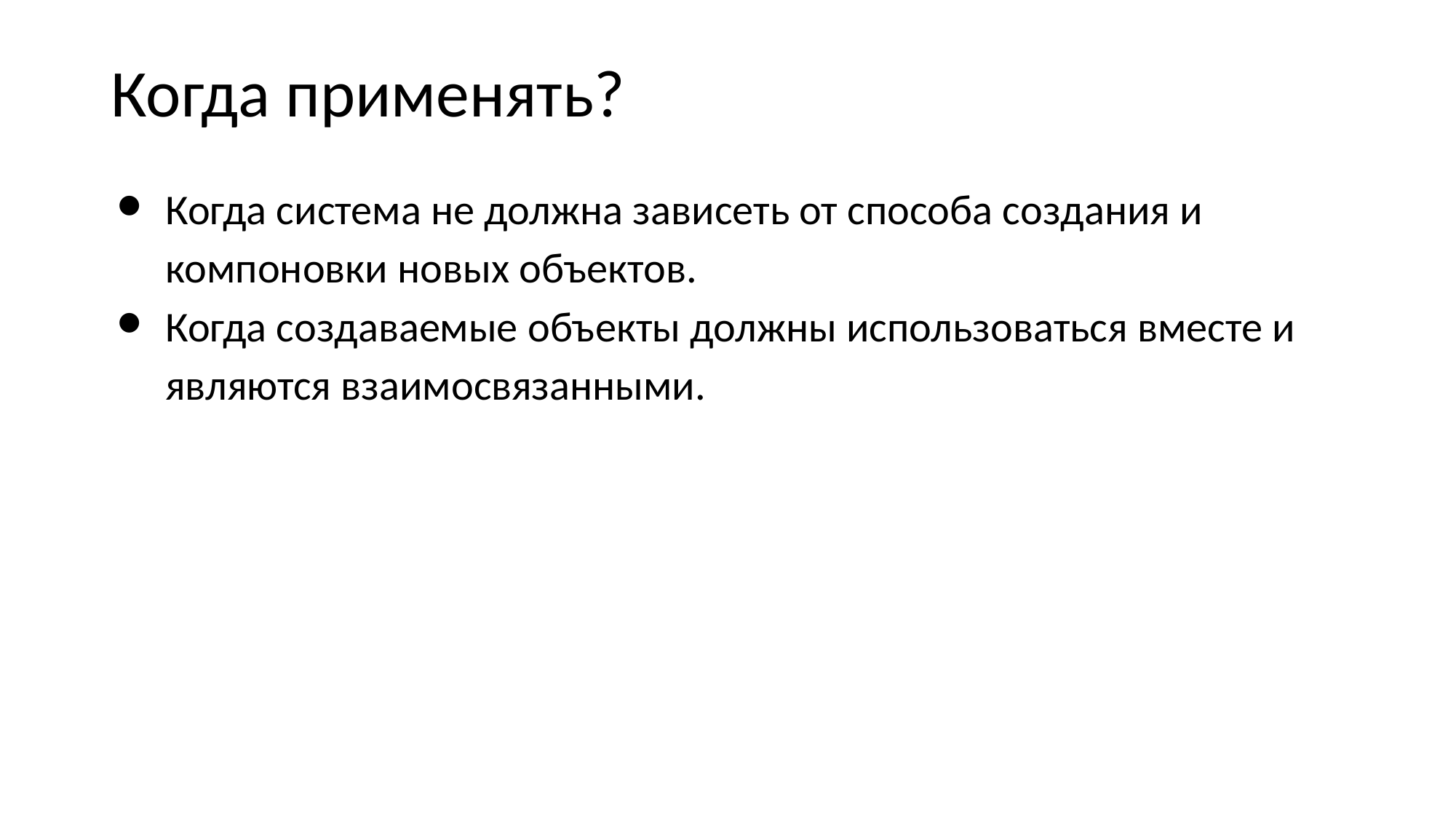

Когда применять?
Когда система не должна зависеть от способа создания и компоновки новых объектов.
Когда создаваемые объекты должны использоваться вместе и являются взаимосвязанными.